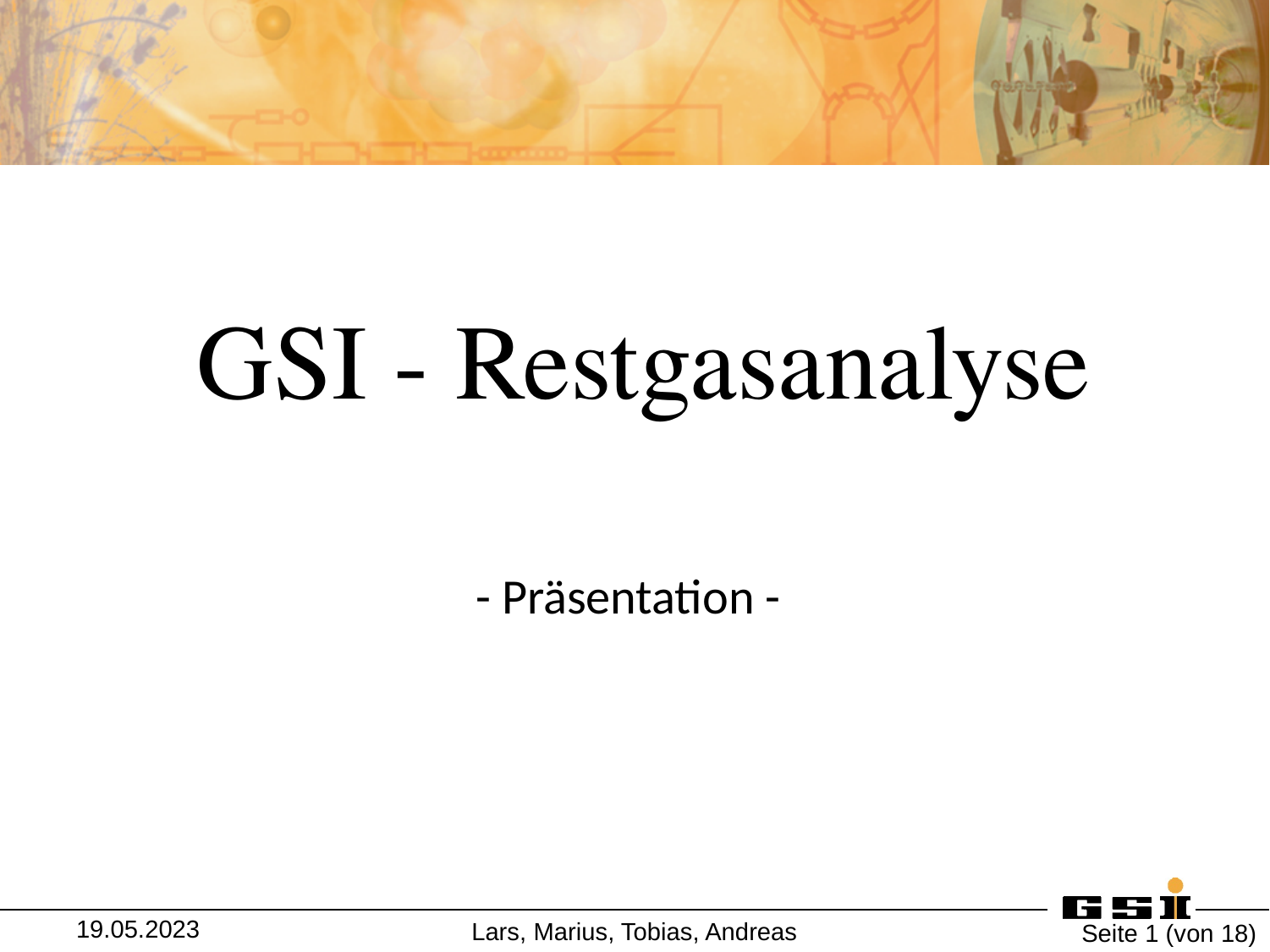

GSI - Restgasanalyse
- Präsentation -
19.05.2023
Lars, Marius, Tobias, Andreas
Seite 1 (von 18)